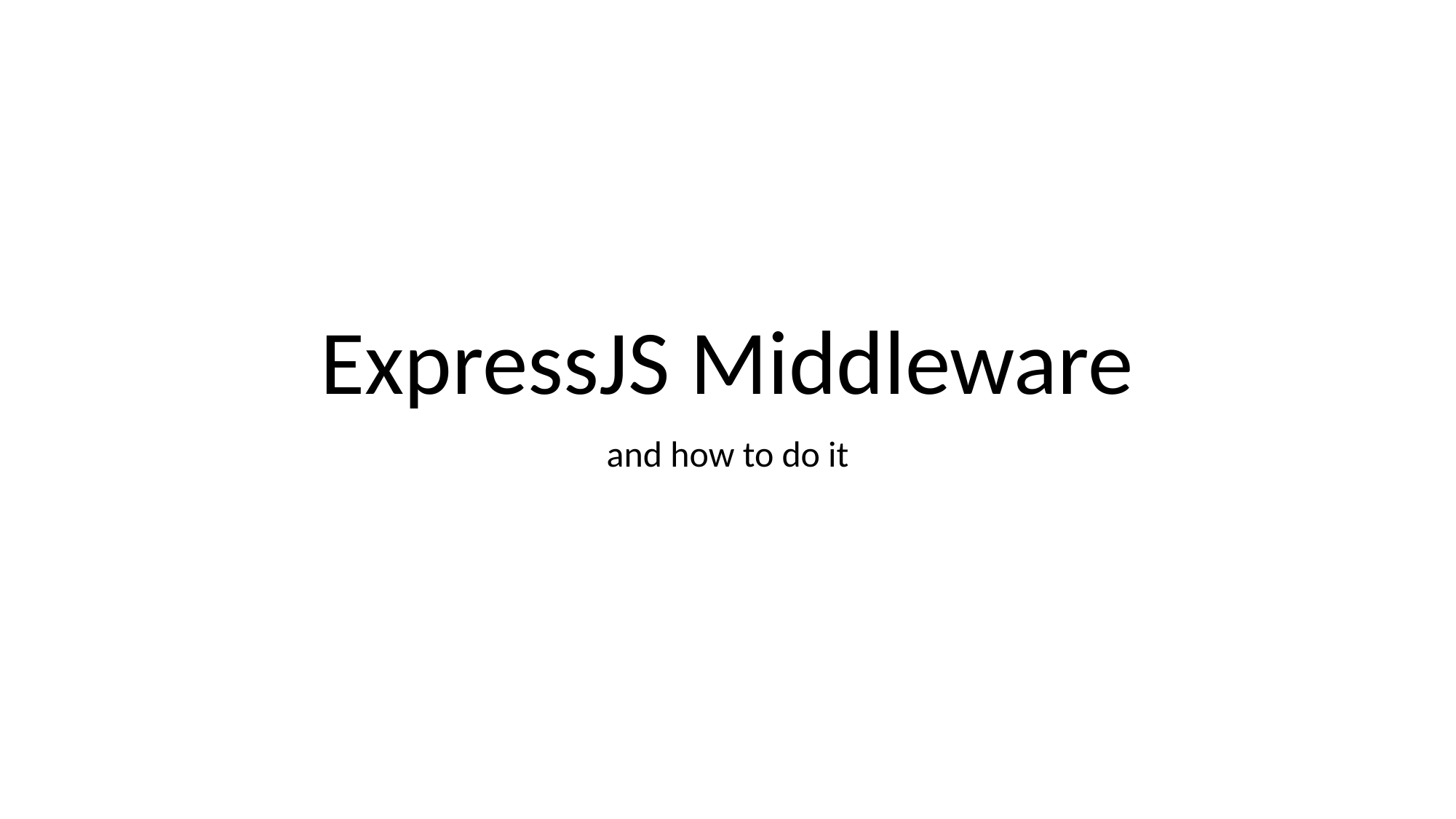

# ExpressJS Middleware
and how to do it